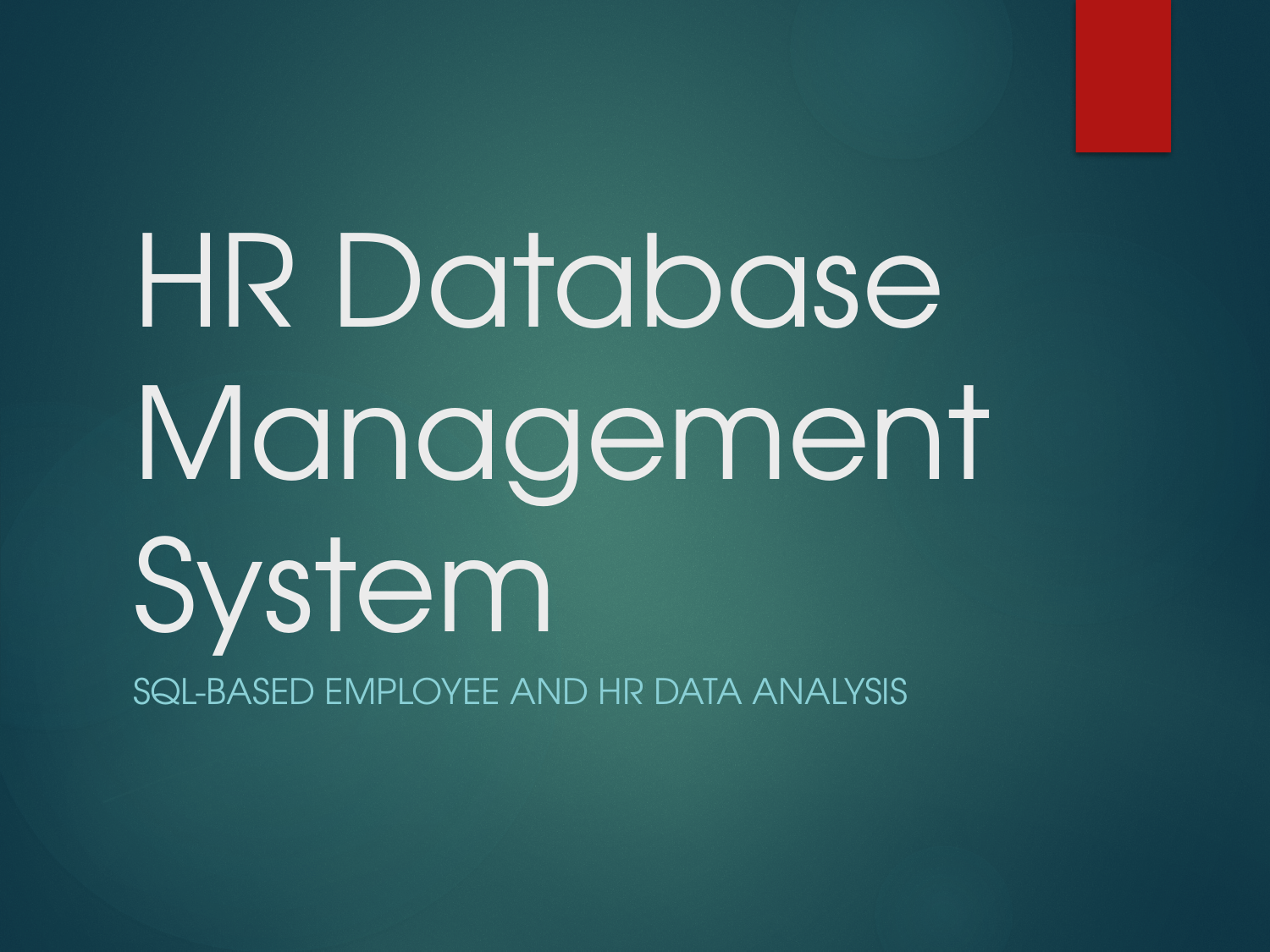

# HR Database Management System
SQL-Based Employee and HR Data Analysis